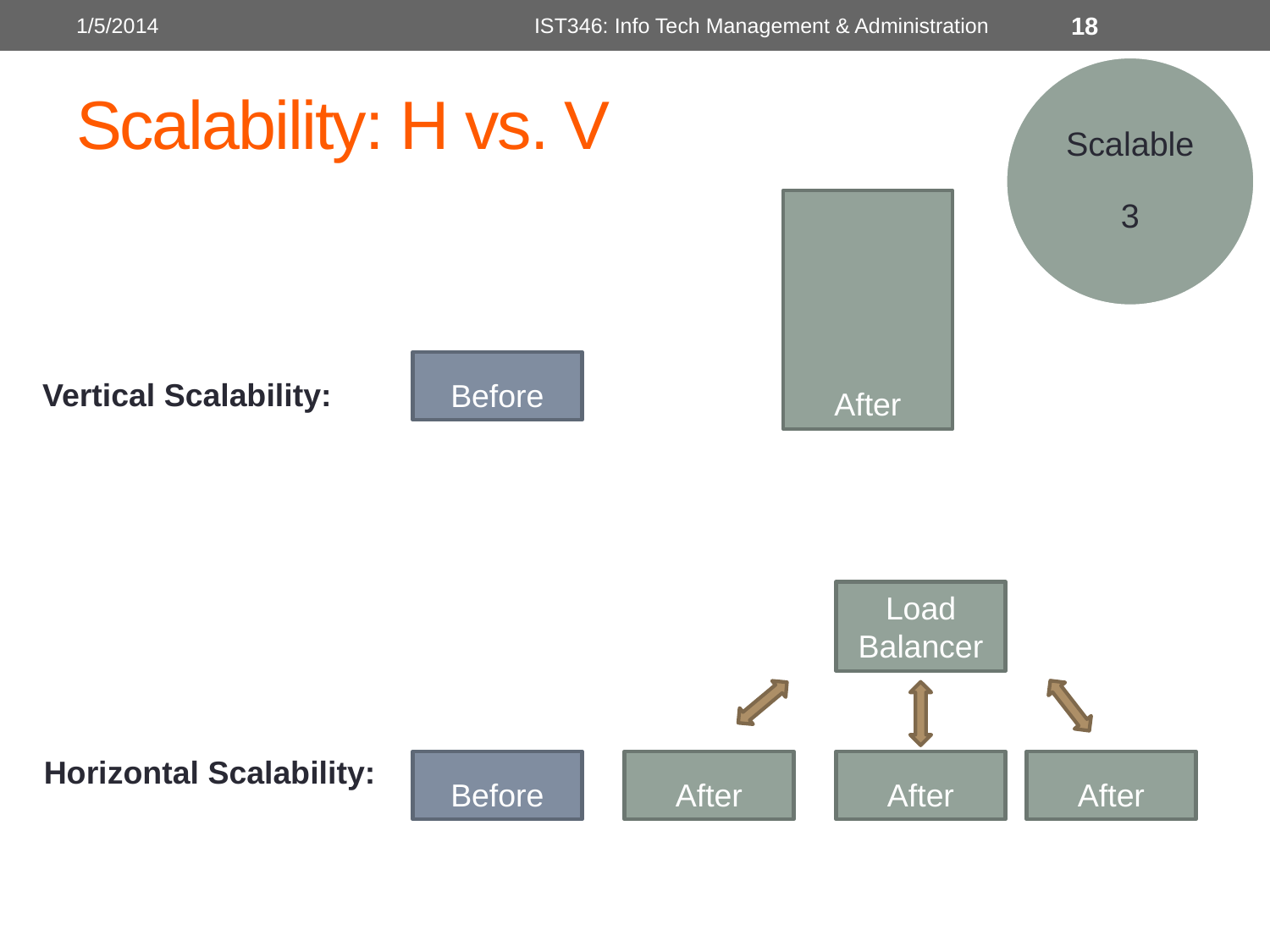

1/5/2014
IST346: Info Tech Management & Administration
18

Scalable
3
# Scalability: H vs. V
After
Before
Vertical Scalability:
Load
Balancer

Horizontal Scalability:
Before
After
After
After